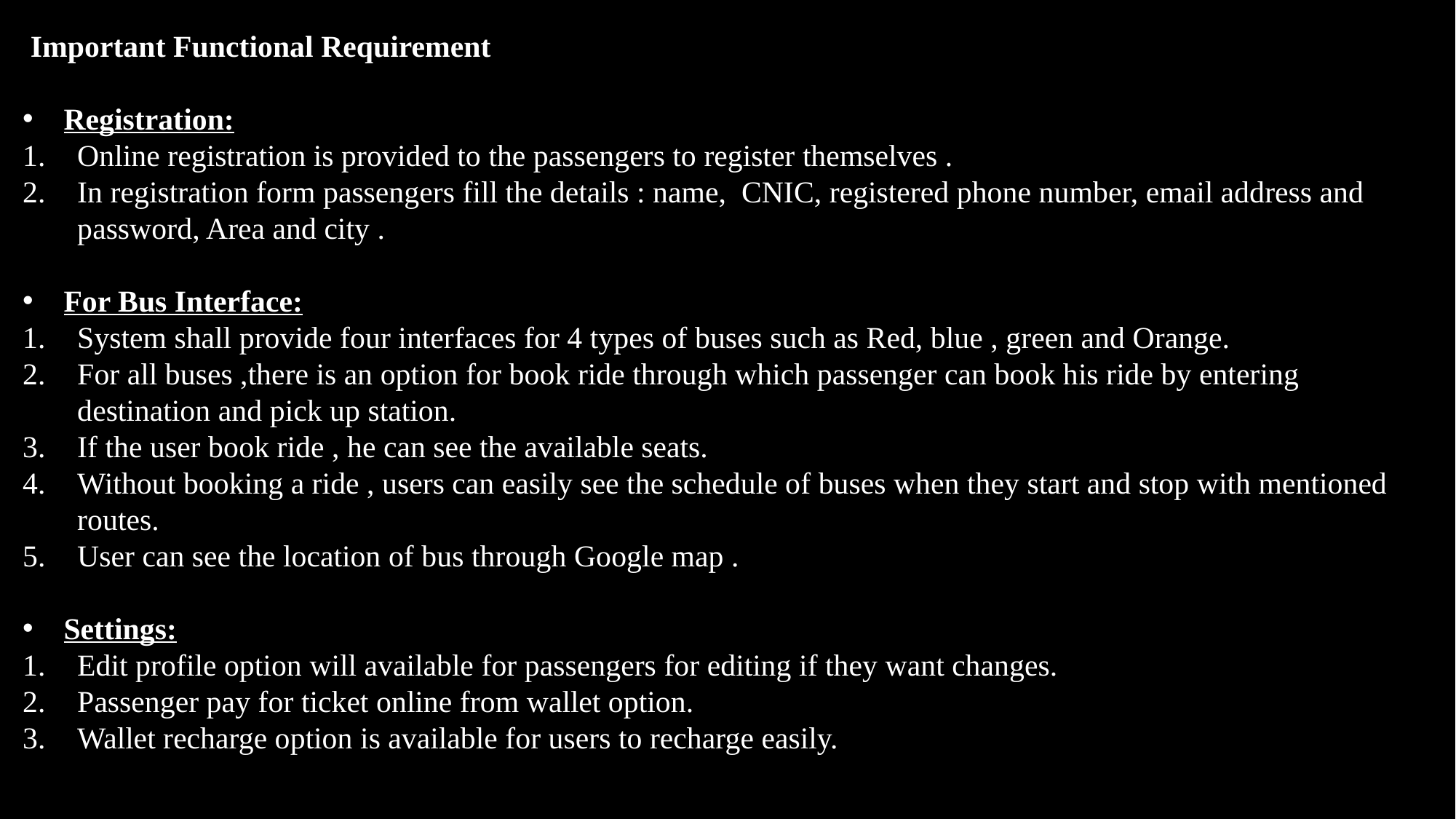

Important Functional Requirement

Registration:
Online registration is provided to the passengers to register themselves .
In registration form passengers fill the details : name,  CNIC, registered phone number, email address and password, Area and city .

For Bus Interface:
System shall provide four interfaces for 4 types of buses such as Red, blue , green and Orange.
For all buses ,there is an option for book ride through which passenger can book his ride by entering destination and pick up station.
If the user book ride , he can see the available seats.
Without booking a ride , users can easily see the schedule of buses when they start and stop with mentioned routes.
User can see the location of bus through Google map .

Settings:
Edit profile option will available for passengers for editing if they want changes.
Passenger pay for ticket online from wallet option.
Wallet recharge option is available for users to recharge easily.